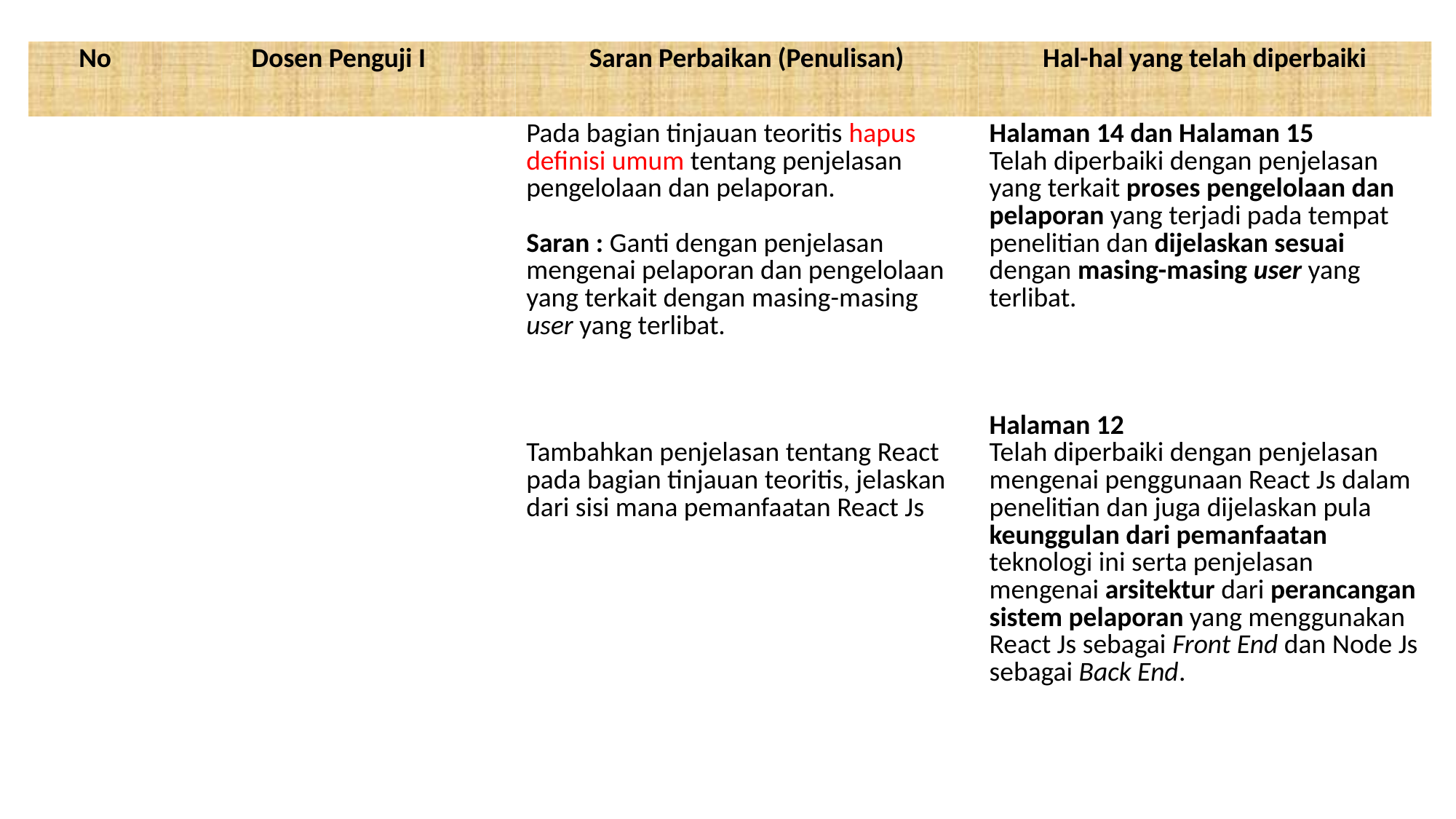

| No | Dosen Penguji I | Saran Perbaikan (Penulisan) | Hal-hal yang telah diperbaiki |
| --- | --- | --- | --- |
|  |  | Pada bagian tinjauan teoritis hapus definisi umum tentang penjelasan pengelolaan dan pelaporan. Saran : Ganti dengan penjelasan mengenai pelaporan dan pengelolaan yang terkait dengan masing-masing user yang terlibat. | Halaman 14 dan Halaman 15 Telah diperbaiki dengan penjelasan yang terkait proses pengelolaan dan pelaporan yang terjadi pada tempat penelitian dan dijelaskan sesuai dengan masing-masing user yang terlibat. |
|  |  | Tambahkan penjelasan tentang React pada bagian tinjauan teoritis, jelaskan dari sisi mana pemanfaatan React Js | Halaman 12 Telah diperbaiki dengan penjelasan mengenai penggunaan React Js dalam penelitian dan juga dijelaskan pula keunggulan dari pemanfaatan teknologi ini serta penjelasan mengenai arsitektur dari perancangan sistem pelaporan yang menggunakan React Js sebagai Front End dan Node Js sebagai Back End. |
|  |  |  |  |